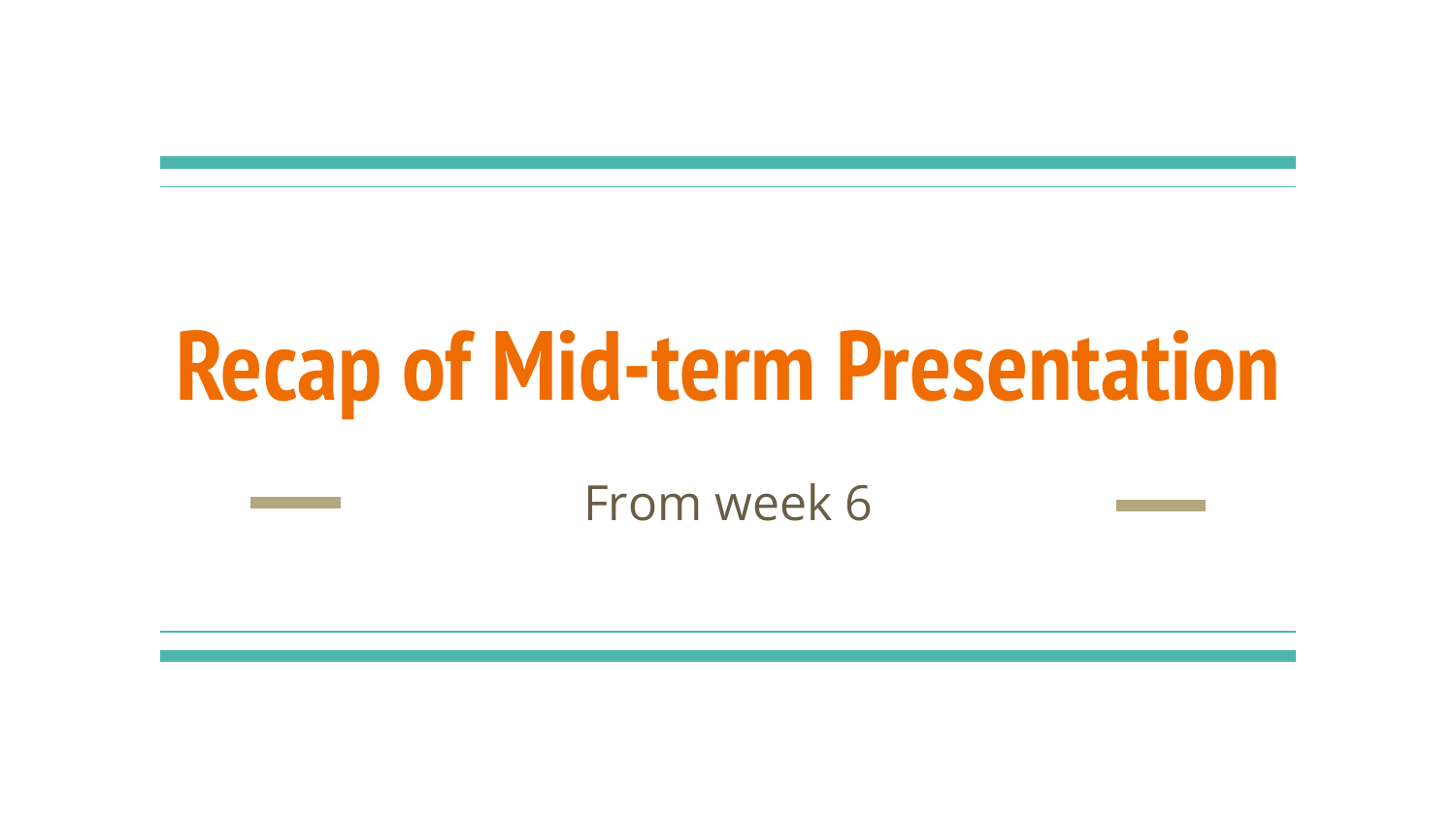

# Recap of Mid-term Presentation
From week 6